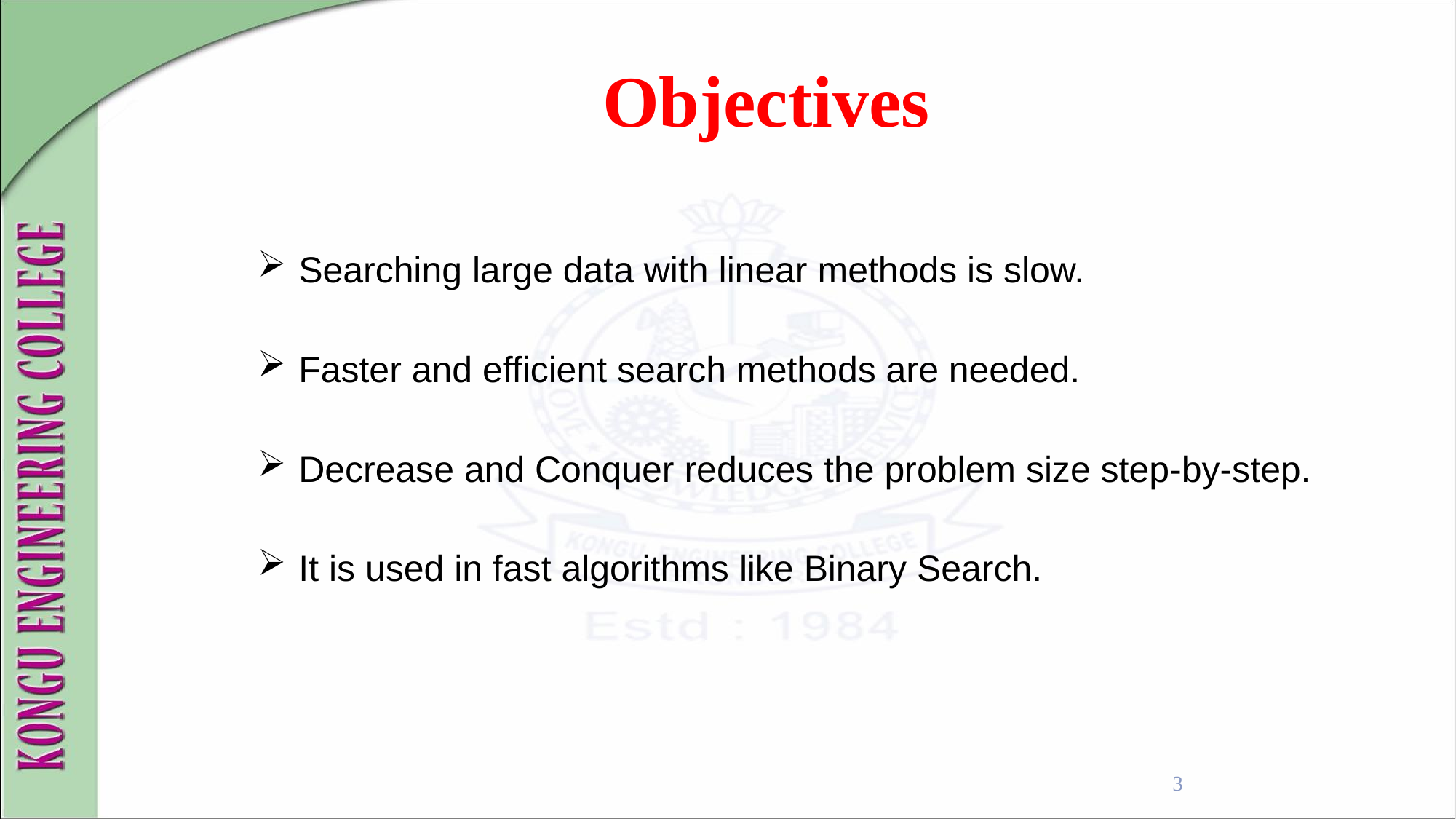

Objectives
Searching large data with linear methods is slow.

Faster and efficient search methods are needed.

Decrease and Conquer reduces the problem size step-by-step.

It is used in fast algorithms like Binary Search.

3